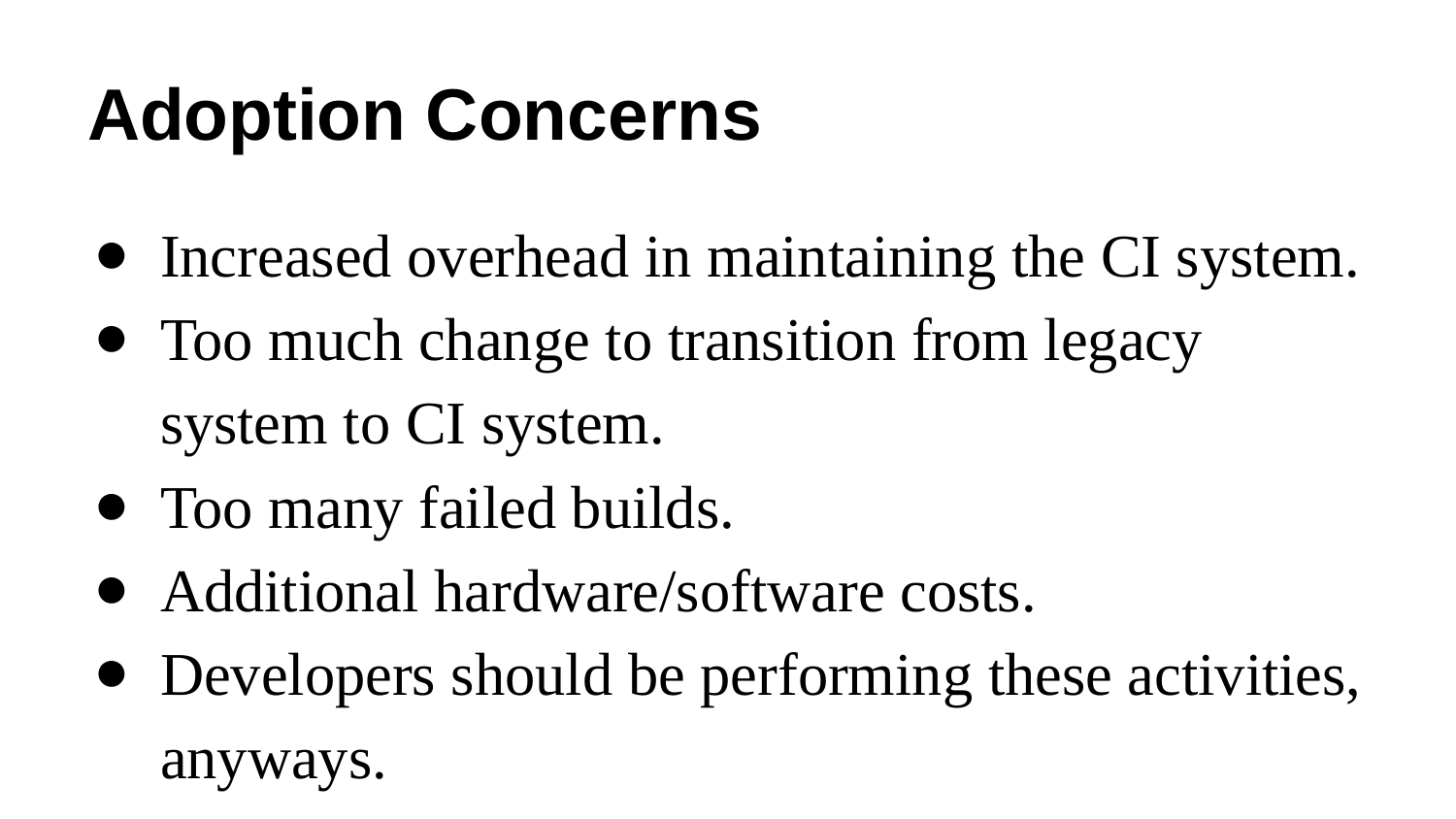

# Adoption Concerns
Increased overhead in maintaining the CI system.
Too much change to transition from legacy system to CI system.
Too many failed builds.
Additional hardware/software costs.
Developers should be performing these activities, anyways.